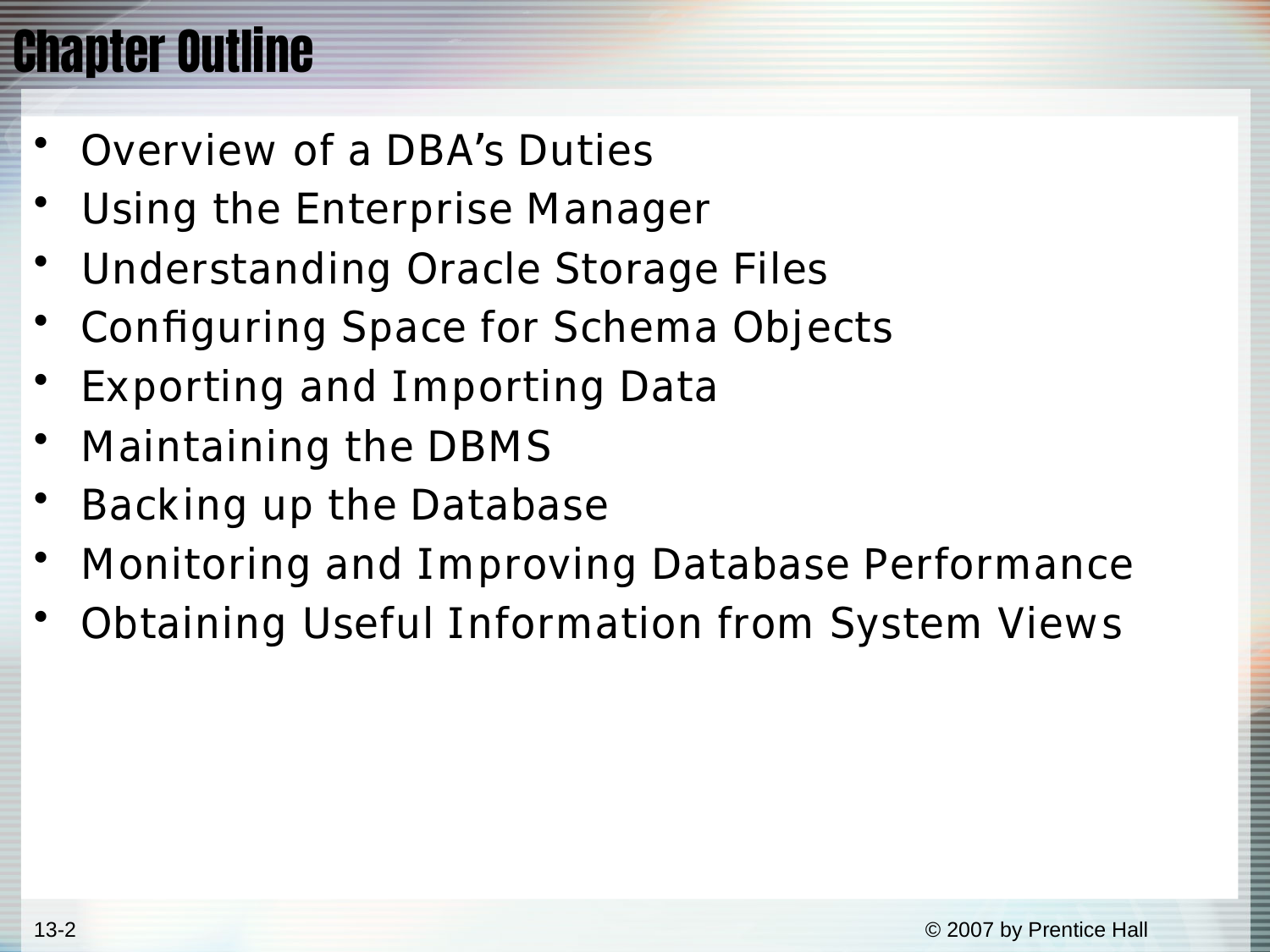

# Chapter Outline
Overview of a DBA’s Duties
Using the Enterprise Manager
Understanding Oracle Storage Files
Configuring Space for Schema Objects
Exporting and Importing Data
Maintaining the DBMS
Backing up the Database
Monitoring and Improving Database Performance
Obtaining Useful Information from System Views
13-2
© 2007 by Prentice Hall